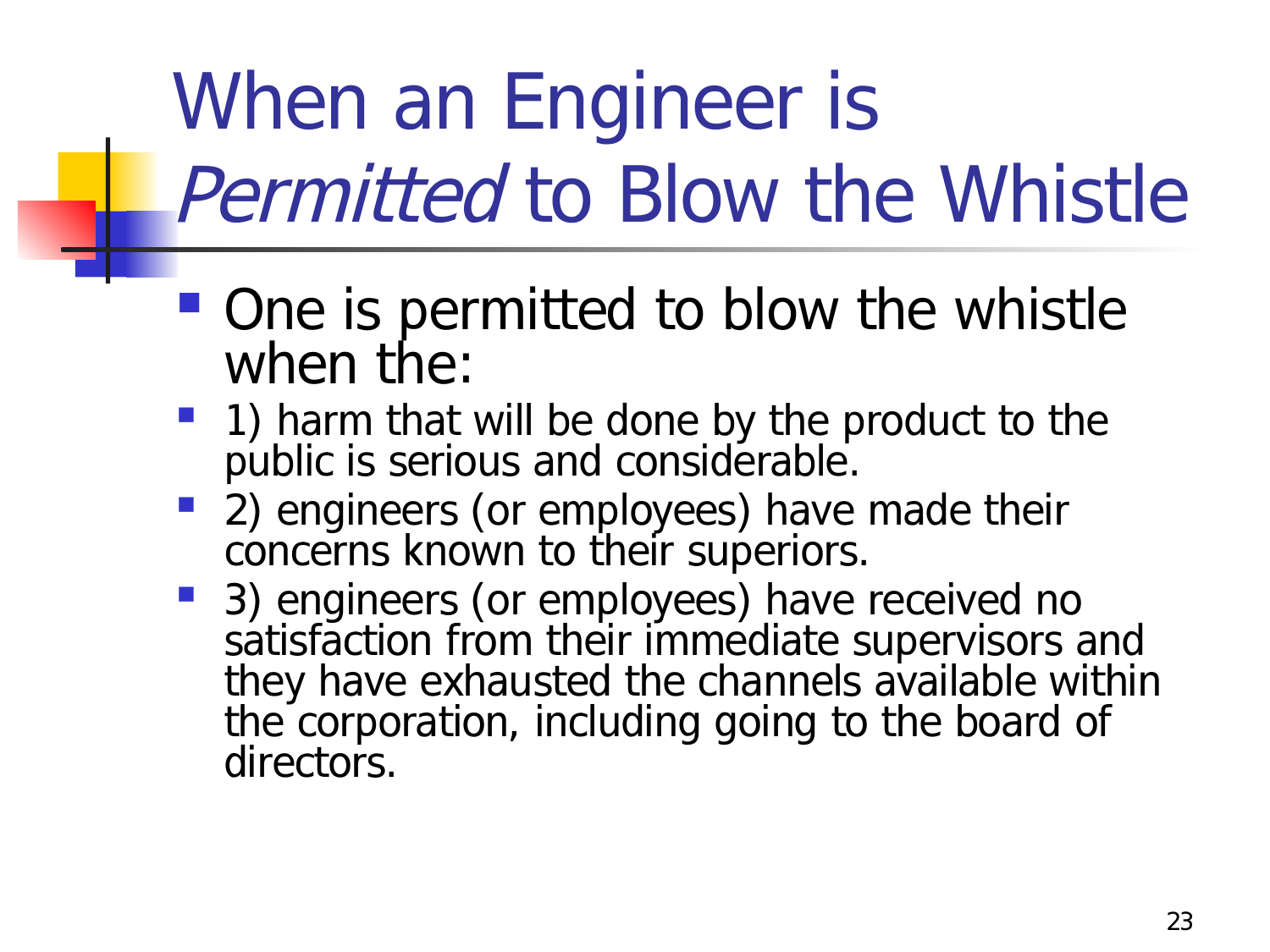

# When an Engineer is Permitted to Blow the Whistle
One is permitted to blow the whistle when the:
1) harm that will be done by the product to the public is serious and considerable.
2) engineers (or employees) have made their concerns known to their superiors.
3) engineers (or employees) have received no satisfaction from their immediate supervisors and they have exhausted the channels available within the corporation, including going to the board of directors.
23